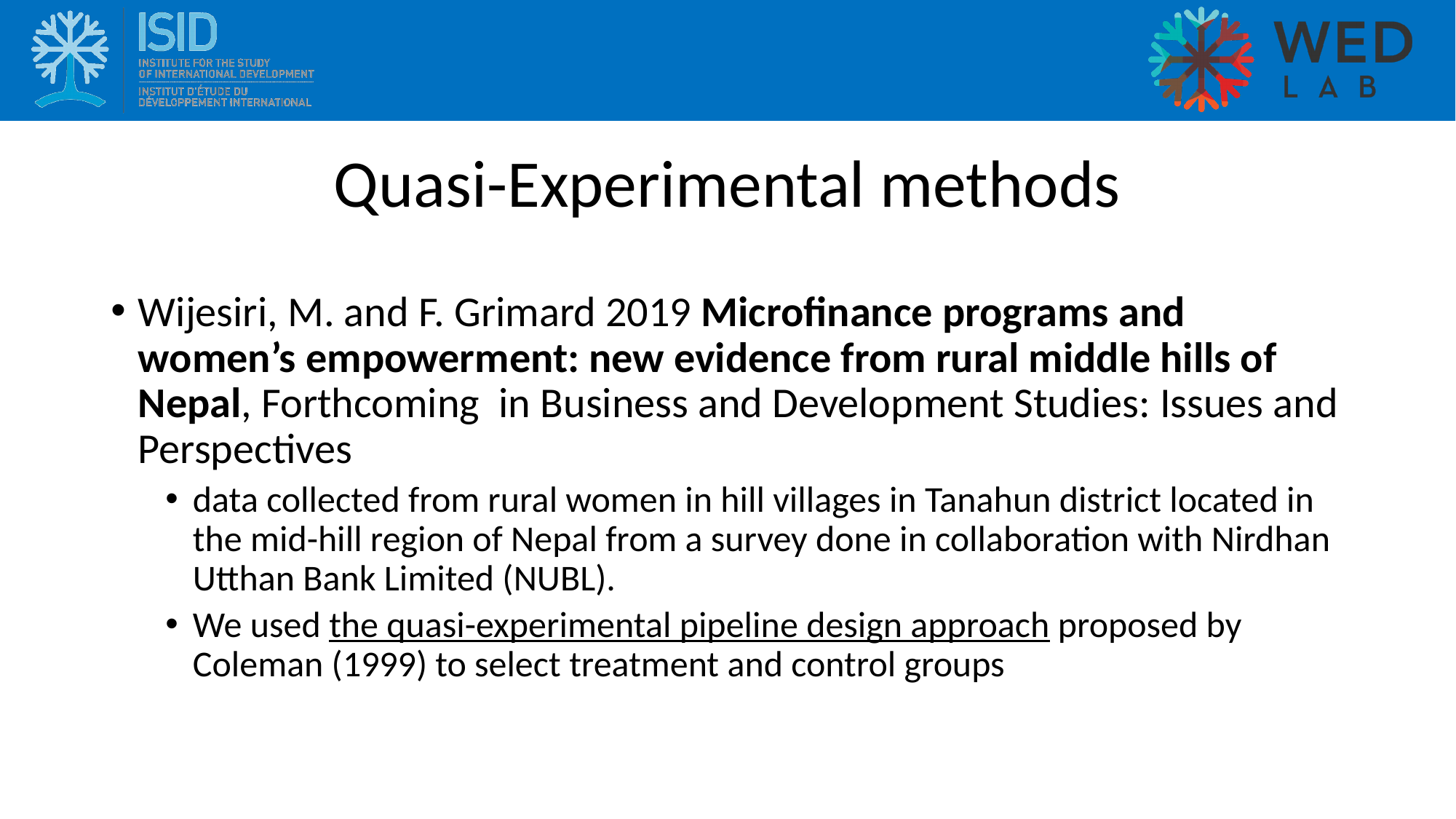

# Quasi-Experimental methods

Wijesiri, M. and F. Grimard 2019 Microfinance programs and women’s empowerment: new evidence from rural middle hills of Nepal, Forthcoming  in Business and Development Studies: Issues and Perspectives
data collected from rural women in hill villages in Tanahun district located in the mid-hill region of Nepal from a survey done in collaboration with Nirdhan Utthan Bank Limited (NUBL).
We used the quasi-experimental pipeline design approach proposed by Coleman (1999) to select treatment and control groups